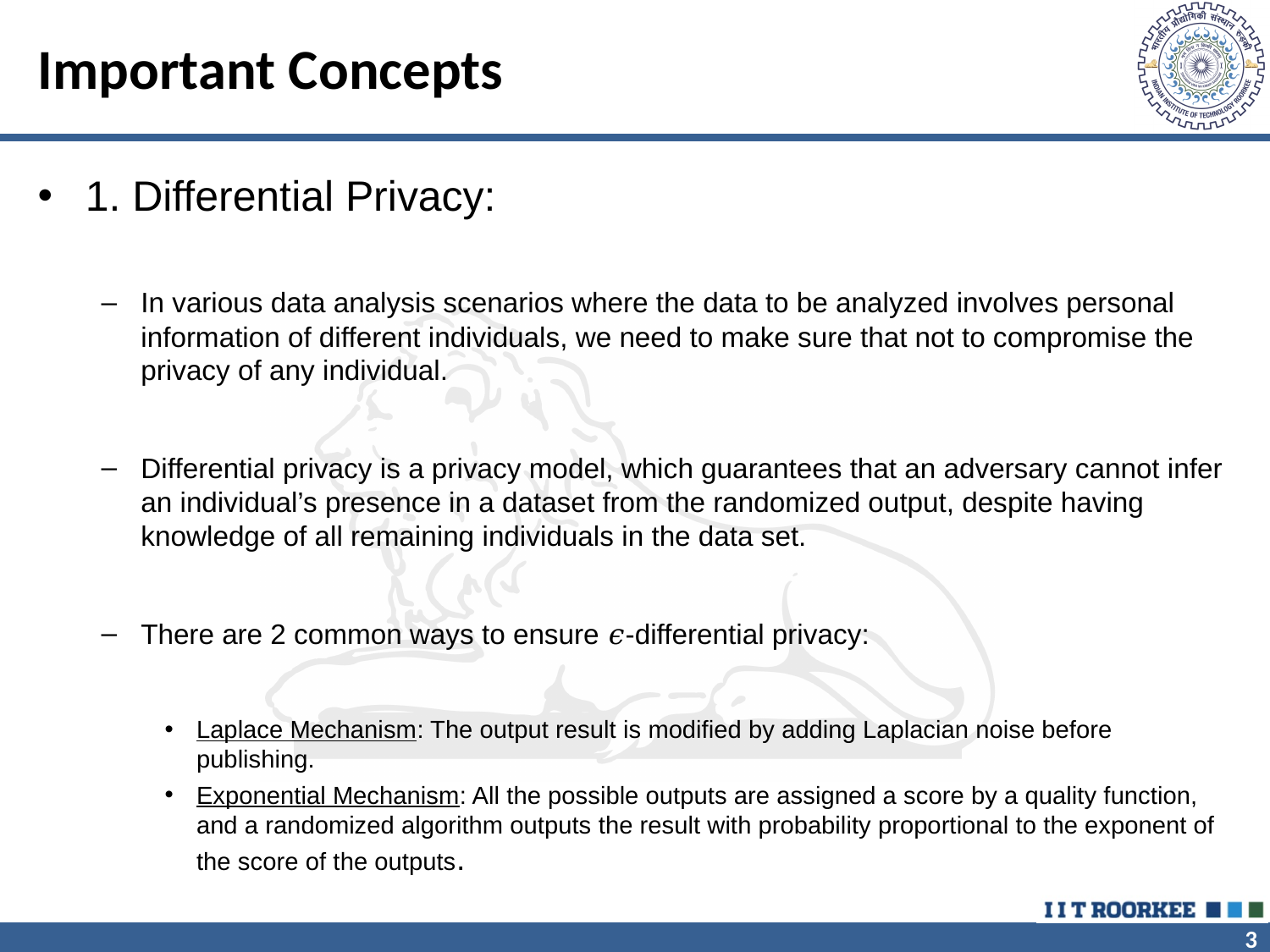

# Important Concepts
1. Differential Privacy:

In various data analysis scenarios where the data to be analyzed involves personal information of different individuals, we need to make sure that not to compromise the privacy of any individual.

Differential privacy is a privacy model, which guarantees that an adversary cannot infer an individual’s presence in a dataset from the randomized output, despite having knowledge of all remaining individuals in the data set.

There are 2 common ways to ensure 𝜖-differential privacy:

Laplace Mechanism: The output result is modified by adding Laplacian noise before publishing.
Exponential Mechanism: All the possible outputs are assigned a score by a quality function, and a randomized algorithm outputs the result with probability proportional to the exponent of the score of the outputs.